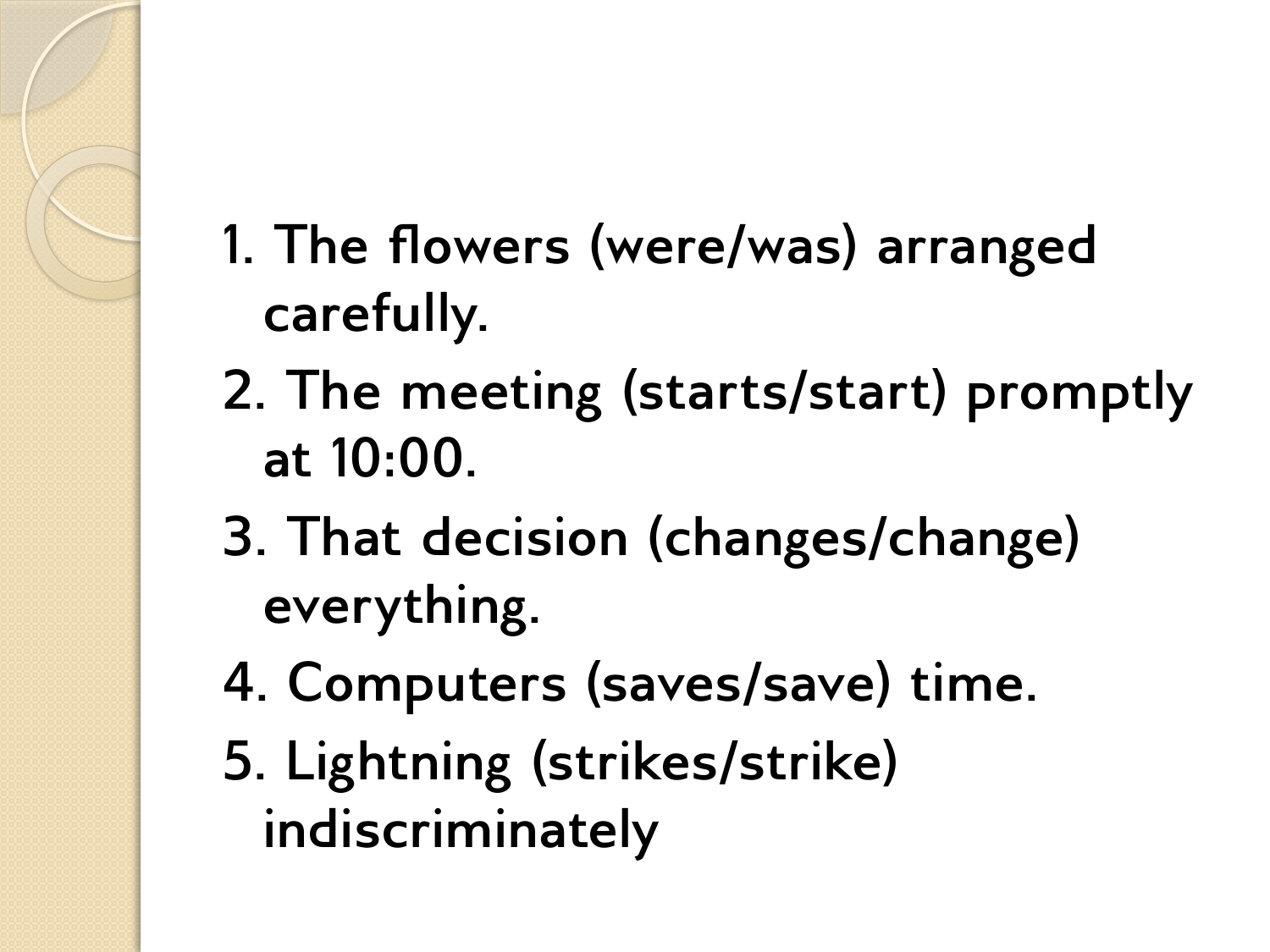

#
1. The flowers (were/was) arranged carefully.
2. The meeting (starts/start) promptly at 10:00.
3. That decision (changes/change) everything.
4. Computers (saves/save) time.
5. Lightning (strikes/strike) indiscriminately